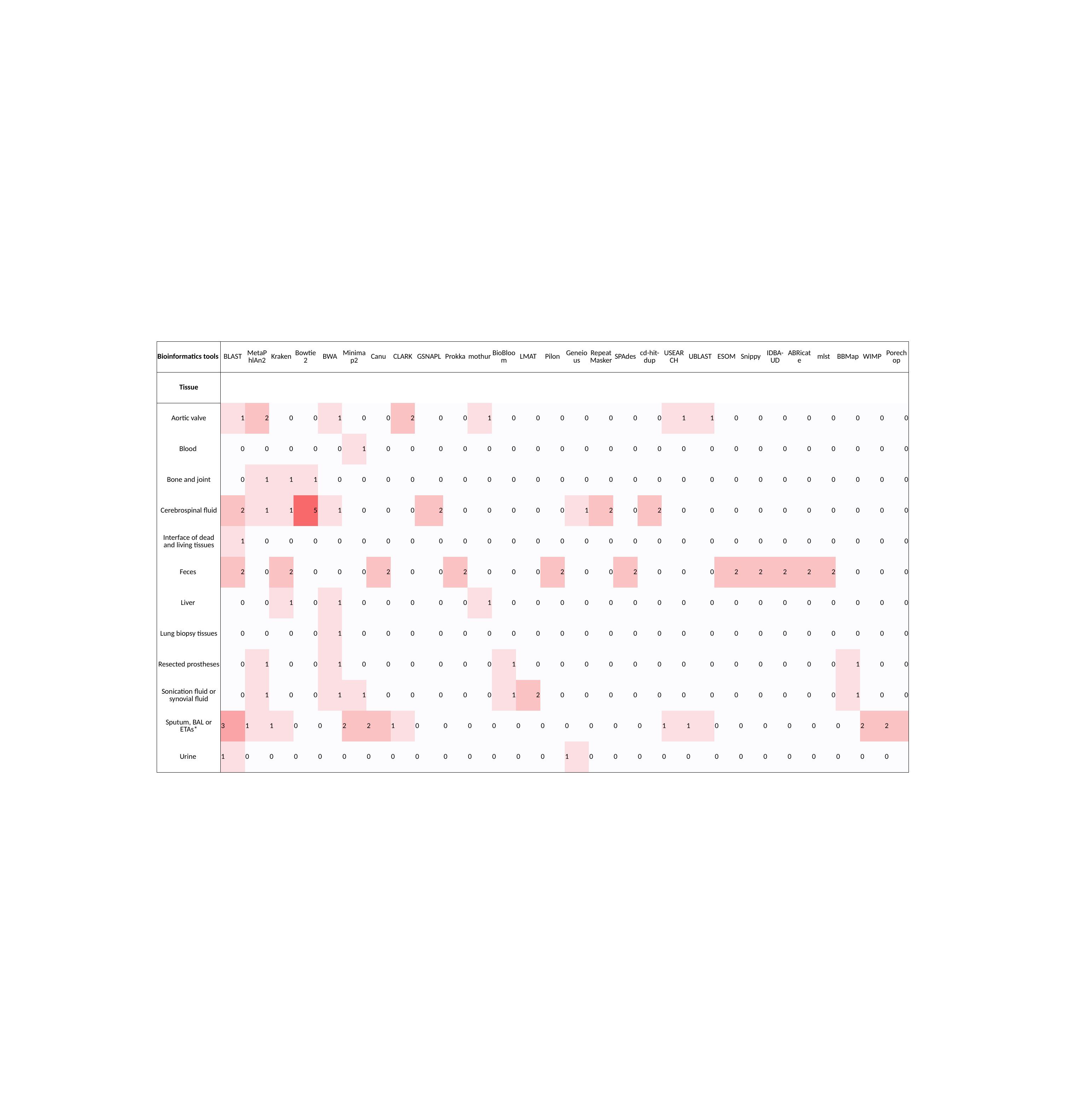

| Bioinformatics tools | BLAST | MetaPhlAn2 | Kraken | Bowtie2 | BWA | Minimap2 | Canu | CLARK | GSNAPL | Prokka | mothur | BioBloom | LMAT | Pilon | Geneious | RepeatMasker | SPAdes | cd-hit-dup | USEARCH | UBLAST | ESOM | Snippy | IDBA-UD | ABRicate | mlst | BBMap | WIMP | Porechop |
| --- | --- | --- | --- | --- | --- | --- | --- | --- | --- | --- | --- | --- | --- | --- | --- | --- | --- | --- | --- | --- | --- | --- | --- | --- | --- | --- | --- | --- |
| Tissue |  |  |  |  |  |  |  |  |  |  |  |  |  |  |  |  |  |  |  |  |  |  |  |  |  |  |  |  |
| Aortic valve | 1 | 2 | 0 | 0 | 1 | 0 | 0 | 2 | 0 | 0 | 1 | 0 | 0 | 0 | 0 | 0 | 0 | 0 | 1 | 1 | 0 | 0 | 0 | 0 | 0 | 0 | 0 | 0 |
| Blood | 0 | 0 | 0 | 0 | 0 | 1 | 0 | 0 | 0 | 0 | 0 | 0 | 0 | 0 | 0 | 0 | 0 | 0 | 0 | 0 | 0 | 0 | 0 | 0 | 0 | 0 | 0 | 0 |
| Bone and joint | 0 | 1 | 1 | 1 | 0 | 0 | 0 | 0 | 0 | 0 | 0 | 0 | 0 | 0 | 0 | 0 | 0 | 0 | 0 | 0 | 0 | 0 | 0 | 0 | 0 | 0 | 0 | 0 |
| Cerebrospinal fluid | 2 | 1 | 1 | 5 | 1 | 0 | 0 | 0 | 2 | 0 | 0 | 0 | 0 | 0 | 1 | 2 | 0 | 2 | 0 | 0 | 0 | 0 | 0 | 0 | 0 | 0 | 0 | 0 |
| Interface of dead and living tissues | 1 | 0 | 0 | 0 | 0 | 0 | 0 | 0 | 0 | 0 | 0 | 0 | 0 | 0 | 0 | 0 | 0 | 0 | 0 | 0 | 0 | 0 | 0 | 0 | 0 | 0 | 0 | 0 |
| Feces | 2 | 0 | 2 | 0 | 0 | 0 | 2 | 0 | 0 | 2 | 0 | 0 | 0 | 2 | 0 | 0 | 2 | 0 | 0 | 0 | 2 | 2 | 2 | 2 | 2 | 0 | 0 | 0 |
| Liver | 0 | 0 | 1 | 0 | 1 | 0 | 0 | 0 | 0 | 0 | 1 | 0 | 0 | 0 | 0 | 0 | 0 | 0 | 0 | 0 | 0 | 0 | 0 | 0 | 0 | 0 | 0 | 0 |
| Lung biopsy tissues | 0 | 0 | 0 | 0 | 1 | 0 | 0 | 0 | 0 | 0 | 0 | 0 | 0 | 0 | 0 | 0 | 0 | 0 | 0 | 0 | 0 | 0 | 0 | 0 | 0 | 0 | 0 | 0 |
| Resected prostheses | 0 | 1 | 0 | 0 | 1 | 0 | 0 | 0 | 0 | 0 | 0 | 1 | 0 | 0 | 0 | 0 | 0 | 0 | 0 | 0 | 0 | 0 | 0 | 0 | 0 | 1 | 0 | 0 |
| Sonication fluid or synovial fluid | 0 | 1 | 0 | 0 | 1 | 1 | 0 | 0 | 0 | 0 | 0 | 1 | 2 | 0 | 0 | 0 | 0 | 0 | 0 | 0 | 0 | 0 | 0 | 0 | 0 | 1 | 0 | 0 |
| Sputum, BAL or ETAs\* | 3 | 1 | 1 | 0 | 0 | 2 | 2 | 1 | 0 | 0 | 0 | 0 | 0 | 0 | 0 | 0 | 0 | 0 | 1 | 1 | 0 | 0 | 0 | 0 | 0 | 0 | 2 | 2 |
| Urine | 1 | 0 | 0 | 0 | 0 | 0 | 0 | 0 | 0 | 0 | 0 | 0 | 0 | 0 | 1 | 0 | 0 | 0 | 0 | 0 | 0 | 0 | 0 | 0 | 0 | 0 | 0 | 0 |